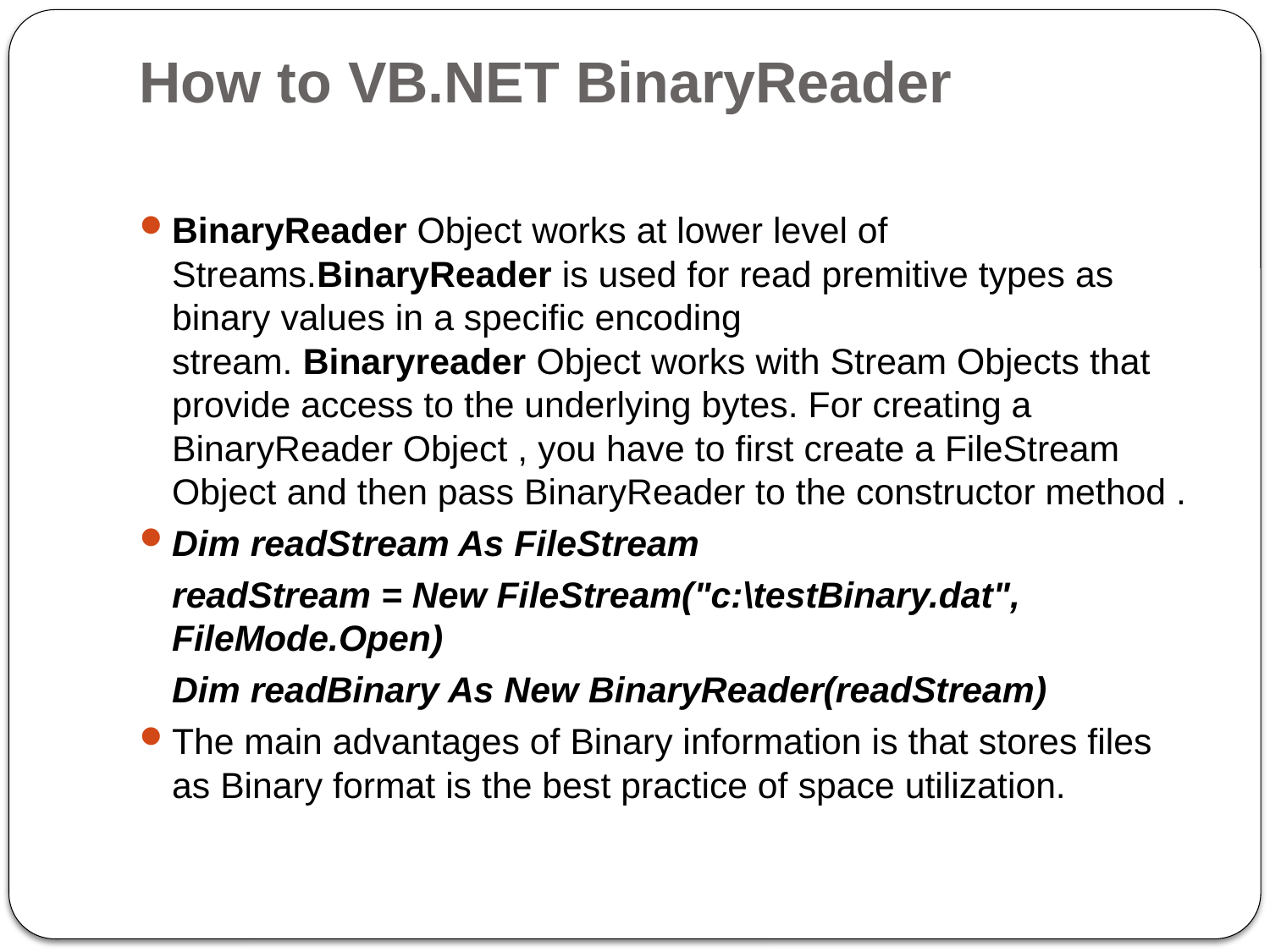

# How to VB.NET BinaryReader
BinaryReader Object works at lower level of Streams.BinaryReader is used for read premitive types as binary values in a specific encoding stream. Binaryreader Object works with Stream Objects that provide access to the underlying bytes. For creating a BinaryReader Object , you have to first create a FileStream Object and then pass BinaryReader to the constructor method .
Dim readStream As FileStream
	readStream = New FileStream("c:\testBinary.dat", FileMode.Open)
	Dim readBinary As New BinaryReader(readStream)
The main advantages of Binary information is that stores files as Binary format is the best practice of space utilization.